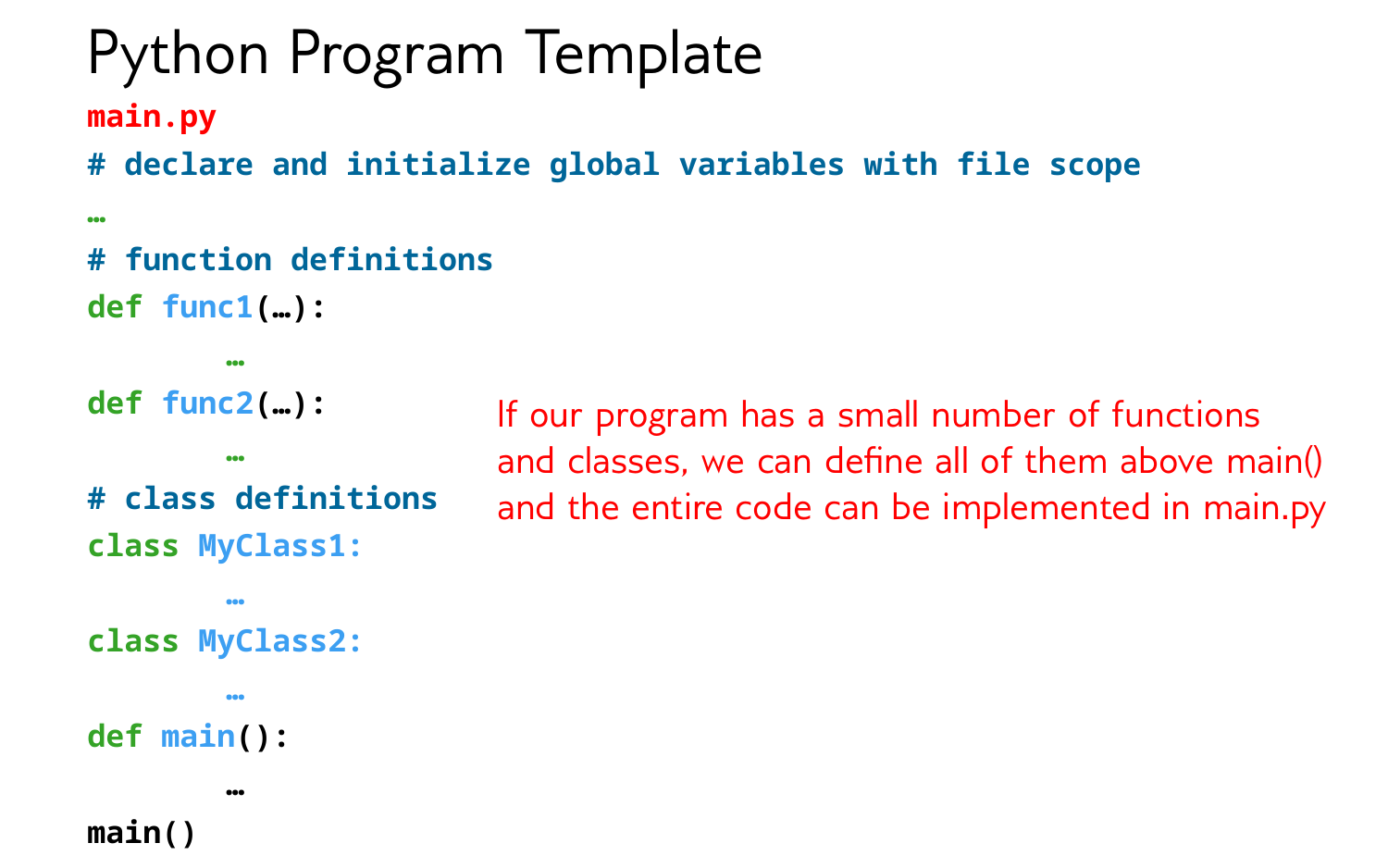

# Python Program Template
main.py
# declare and initialize global variables with file scope
…
# function definitions
def func1(…):
	…
def func2(…):
	…
# class definitions
class MyClass1:
	…
class MyClass2:
	…
def main():
	…
main()

main()

If our program has a small number of functions
and classes, we can define all of them above main()
and the entire code can be implemented in main.py